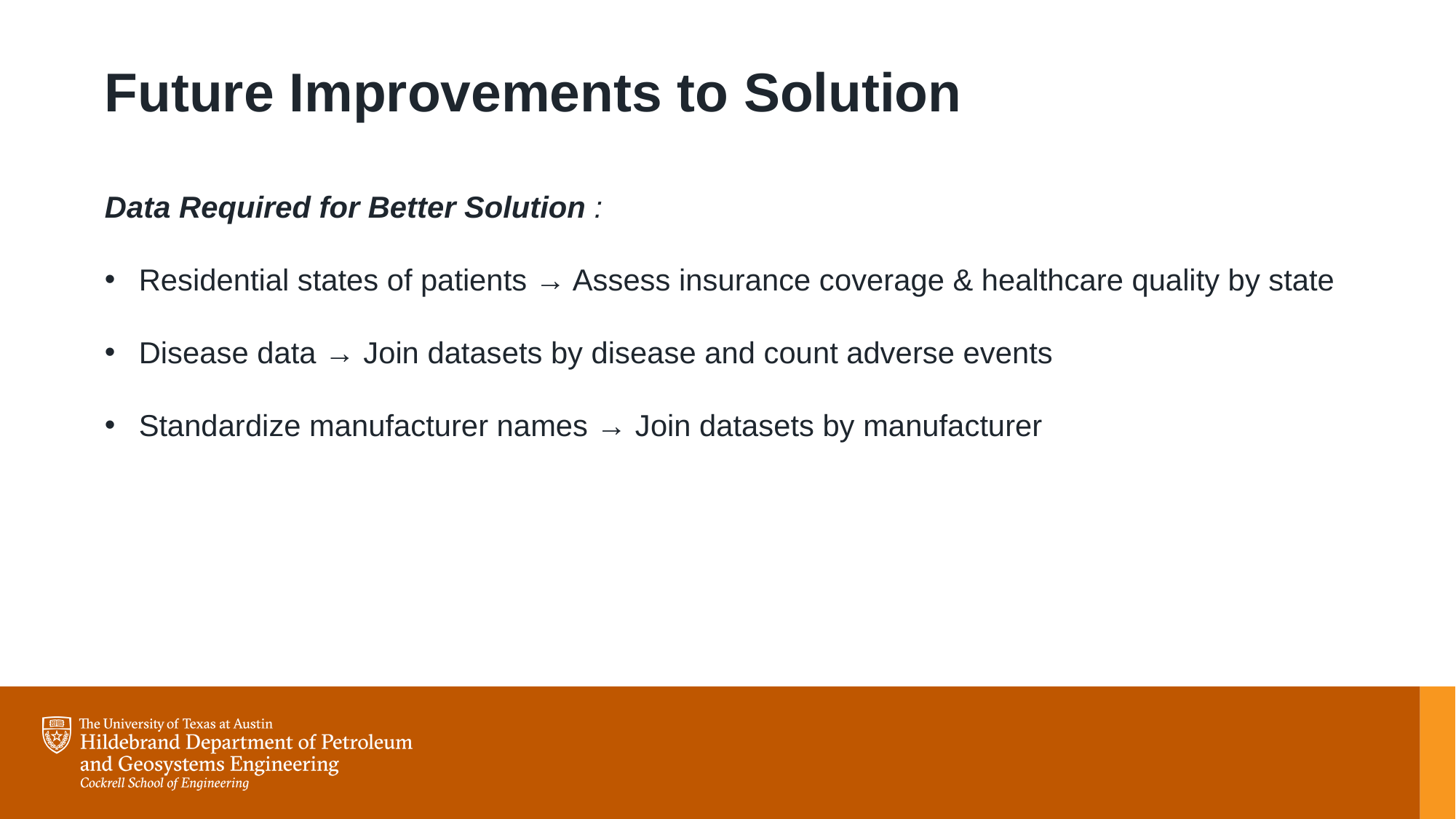

Future Improvements to Solution
Data Required for Better Solution :

Residential states of patients → Assess insurance coverage & healthcare quality by state

Disease data → Join datasets by disease and count adverse events

Standardize manufacturer names → Join datasets by manufacturer